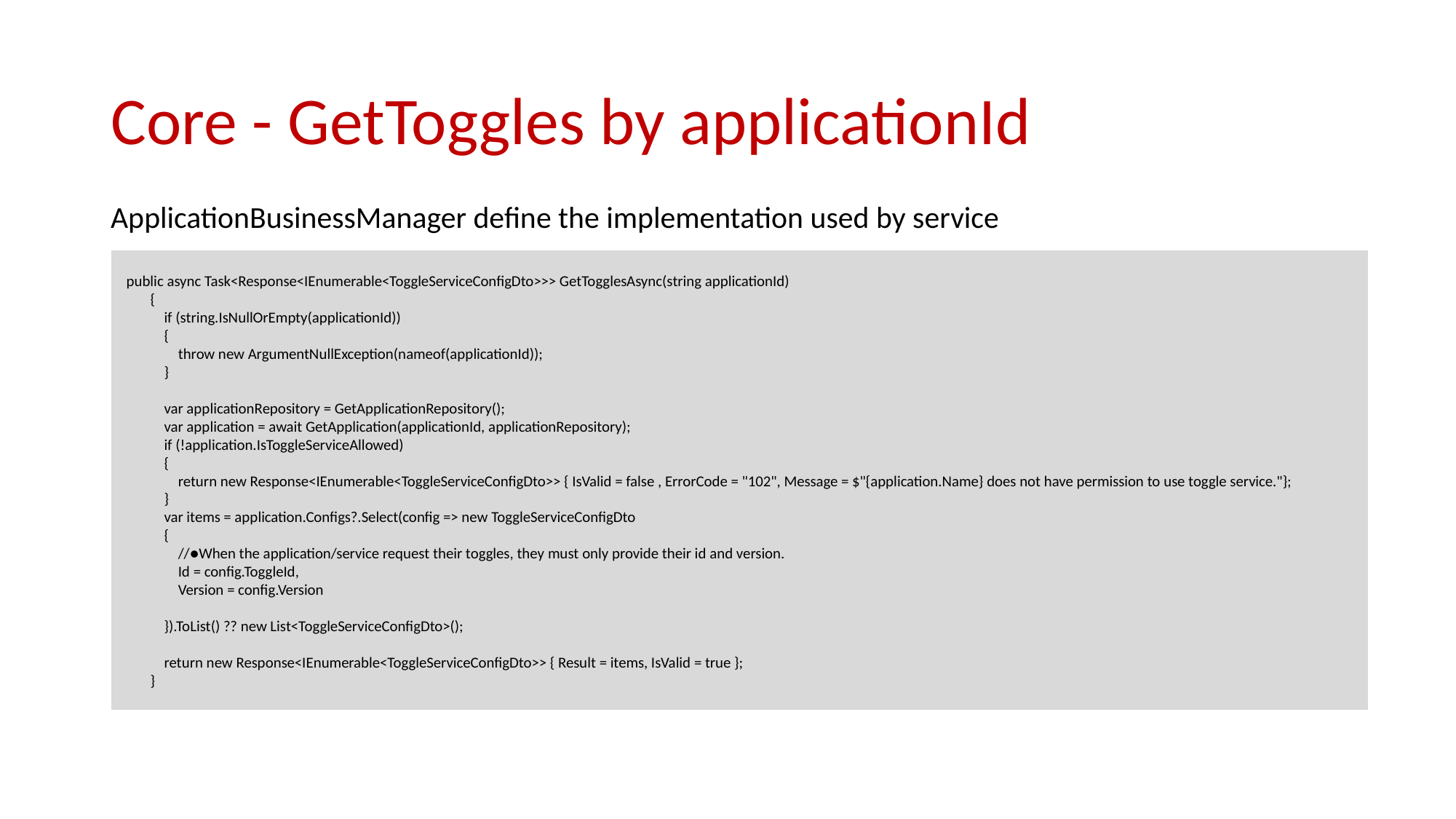

# Core - GetToggles by applicationId
ApplicationBusinessManager define the implementation used by service
 public async Task<Response<IEnumerable<ToggleServiceConfigDto>>> GetTogglesAsync(string applicationId)
        {
            if (string.IsNullOrEmpty(applicationId))
            {
                throw new ArgumentNullException(nameof(applicationId));
            }

            var applicationRepository = GetApplicationRepository();
            var application = await GetApplication(applicationId, applicationRepository);
            if (!application.IsToggleServiceAllowed)
            {
                return new Response<IEnumerable<ToggleServiceConfigDto>> { IsValid = false , ErrorCode = "102", Message = $"{application.Name} does not have permission to use toggle service."};
            }
            var items = application.Configs?.Select(config => new ToggleServiceConfigDto
            {
                //●When the application/service request their toggles, they must only provide their id and version.
                Id = config.ToggleId,
                Version = config.Version

            }).ToList() ?? new List<ToggleServiceConfigDto>();

            return new Response<IEnumerable<ToggleServiceConfigDto>> { Result = items, IsValid = true };
        }